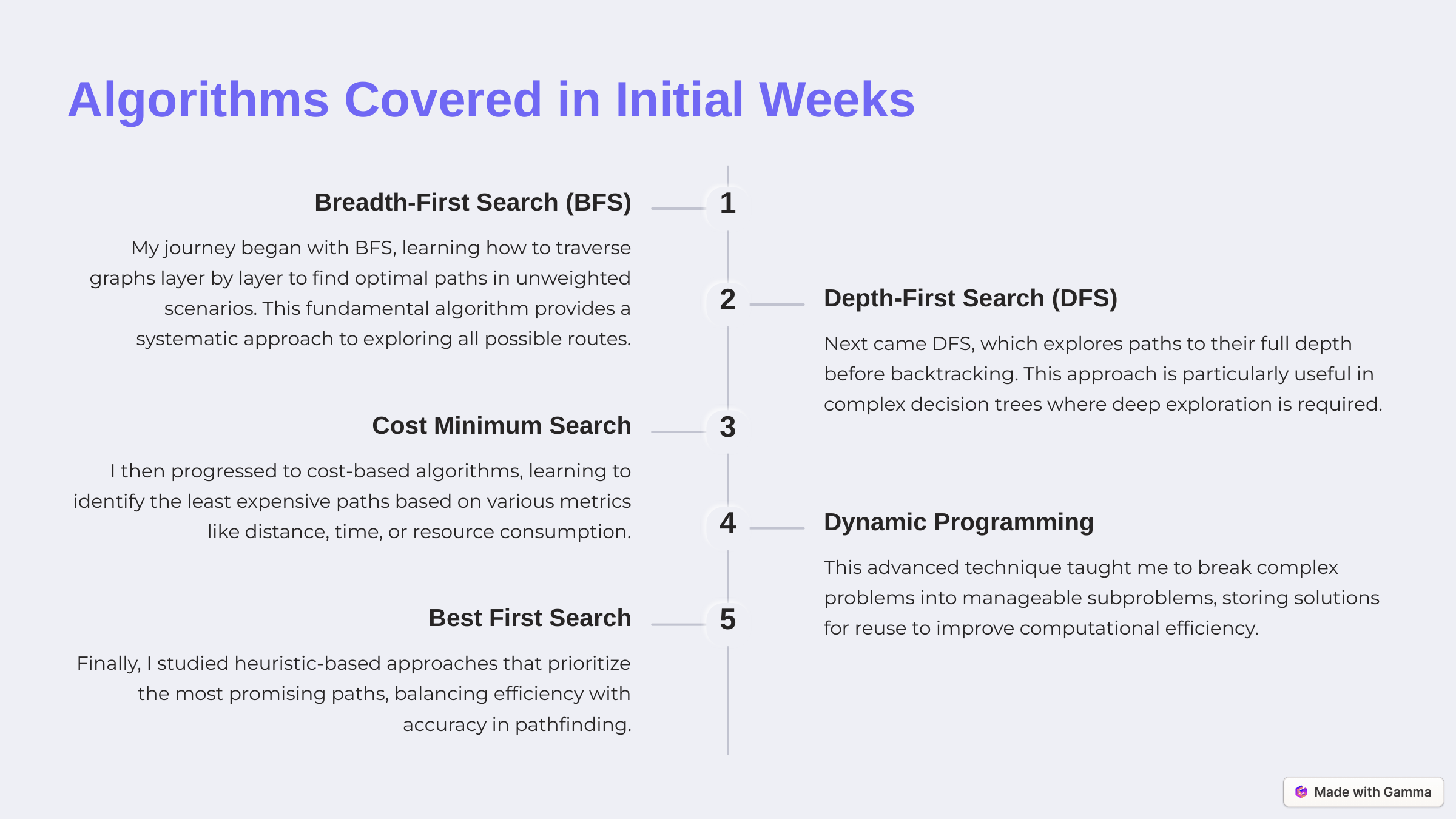

Algorithms Covered in Initial Weeks

Breadth-First Search (BFS)

1

My journey began with BFS, learning how to traverse graphs layer by layer to find optimal paths in unweighted scenarios. This fundamental algorithm provides a systematic approach to exploring all possible routes.
Depth-First Search (DFS)

2

Next came DFS, which explores paths to their full depth before backtracking. This approach is particularly useful in complex decision trees where deep exploration is required.
Cost Minimum Search

3

I then progressed to cost-based algorithms, learning to identify the least expensive paths based on various metrics like distance, time, or resource consumption.
Dynamic Programming

4

This advanced technique taught me to break complex problems into manageable subproblems, storing solutions for reuse to improve computational efficiency.
Best First Search

5

Finally, I studied heuristic-based approaches that prioritize the most promising paths, balancing efficiency with accuracy in pathfinding.